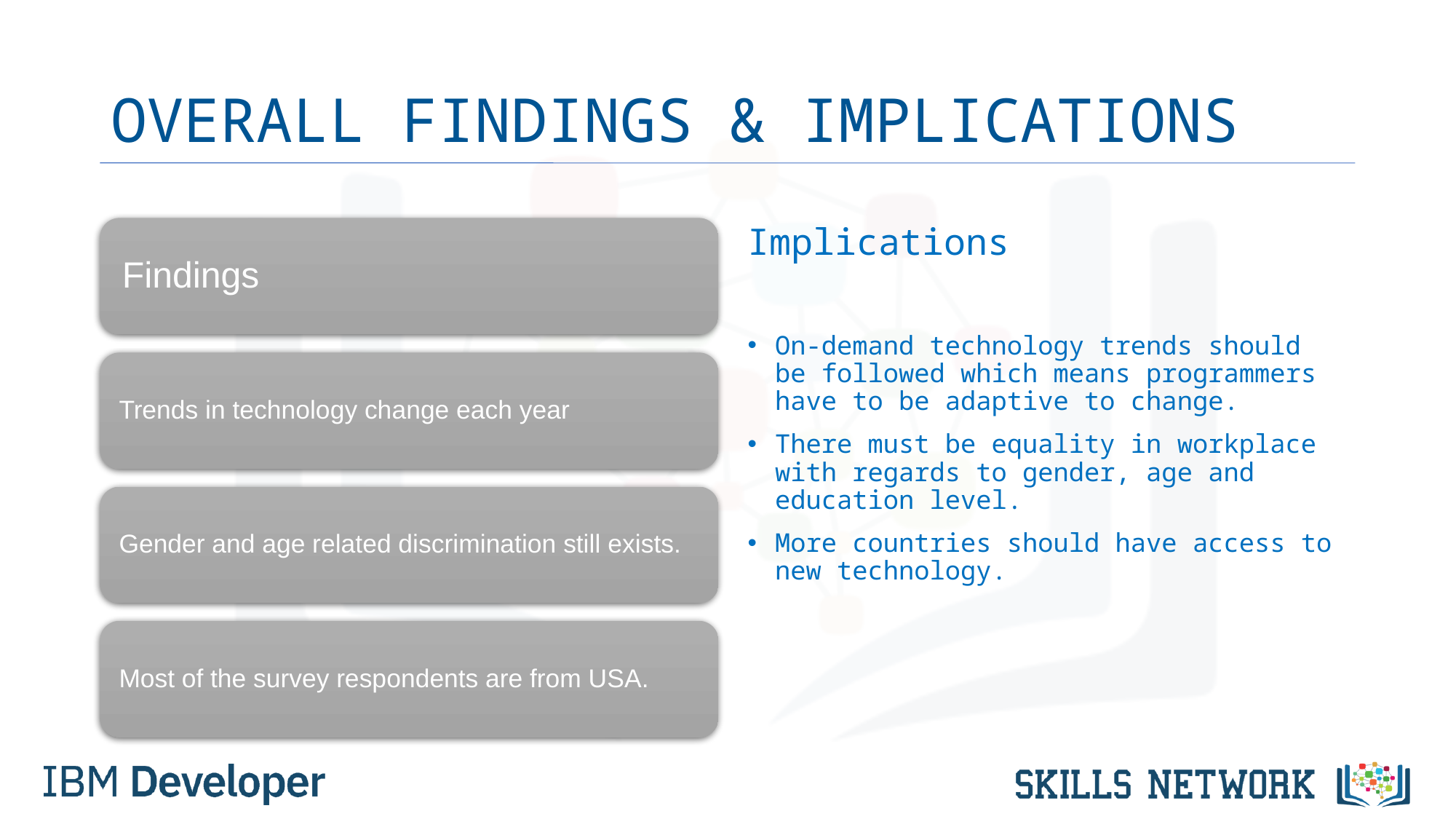

# OVERALL FINDINGS & IMPLICATIONS
Findings
Trends in technology change each year
Gender and age related discrimination still exists.
Most of the survey respondents are from USA.
Implications

On-demand technology trends should be followed which means programmers have to be adaptive to change.
There must be equality in workplace with regards to gender, age and education level.
More countries should have access to new technology.